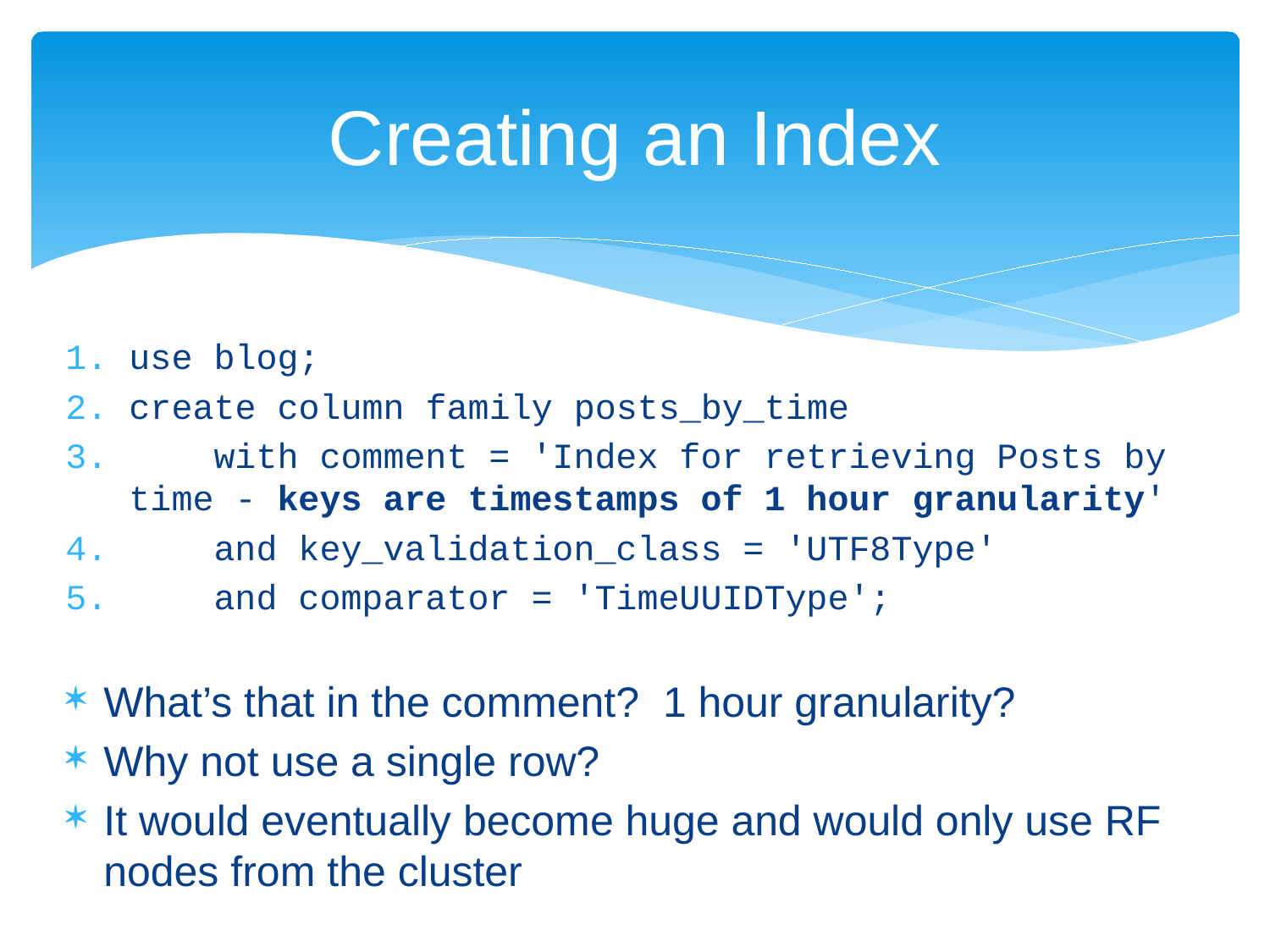

# Creating an Index
use blog;
create column family posts_by_time
    with comment = 'Index for retrieving Posts by time - keys are timestamps of 1 hour granularity'
    and key_validation_class = 'UTF8Type'
    and comparator = 'TimeUUIDType';

What’s that in the comment?  1 hour granularity?
Why not use a single row?
It would eventually become huge and would only use RF nodes from the cluster